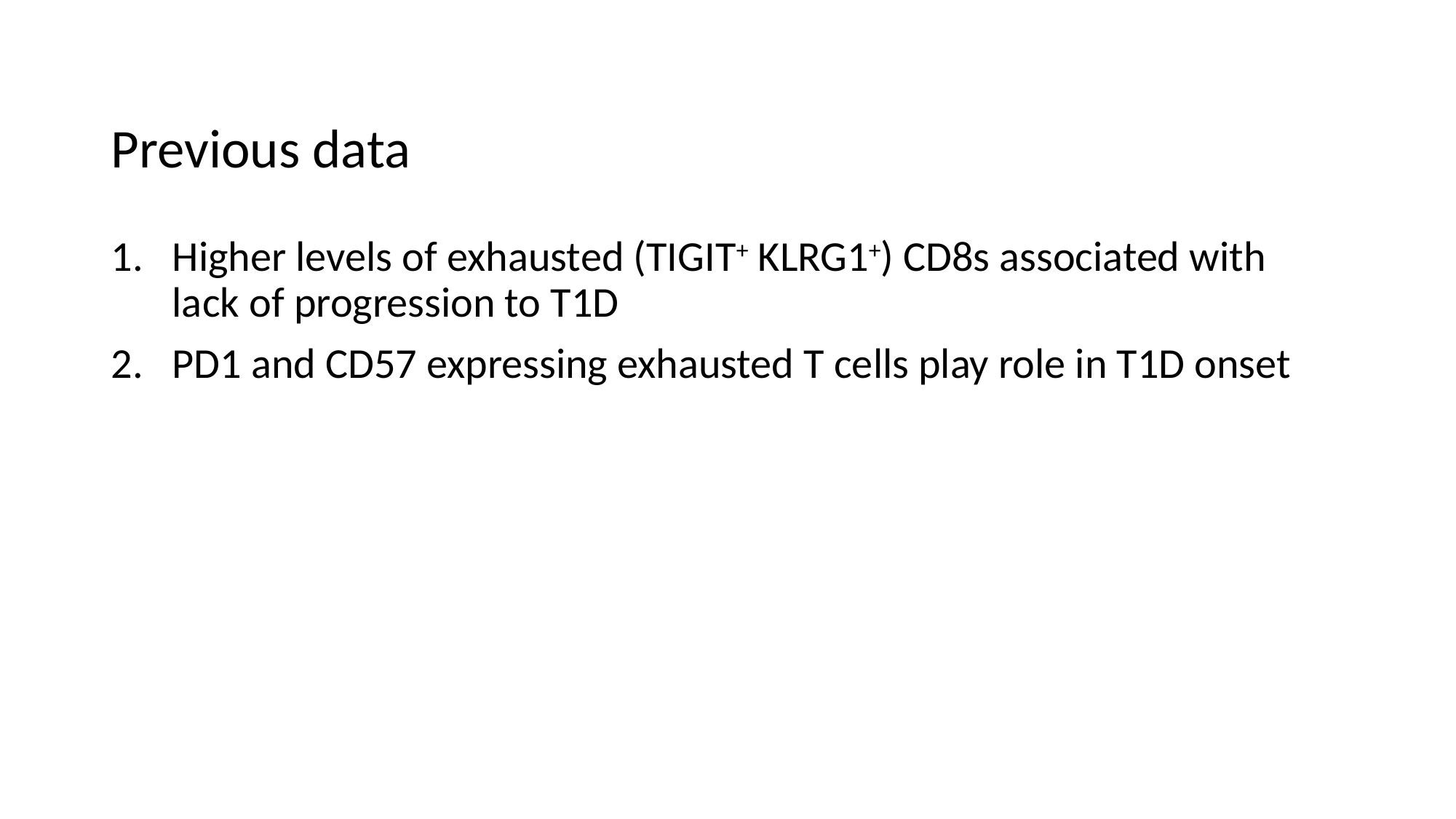

# Previous data
Higher levels of exhausted (TIGIT+ KLRG1+) CD8s associated with lack of progression to T1D
PD1 and CD57 expressing exhausted T cells play role in T1D onset